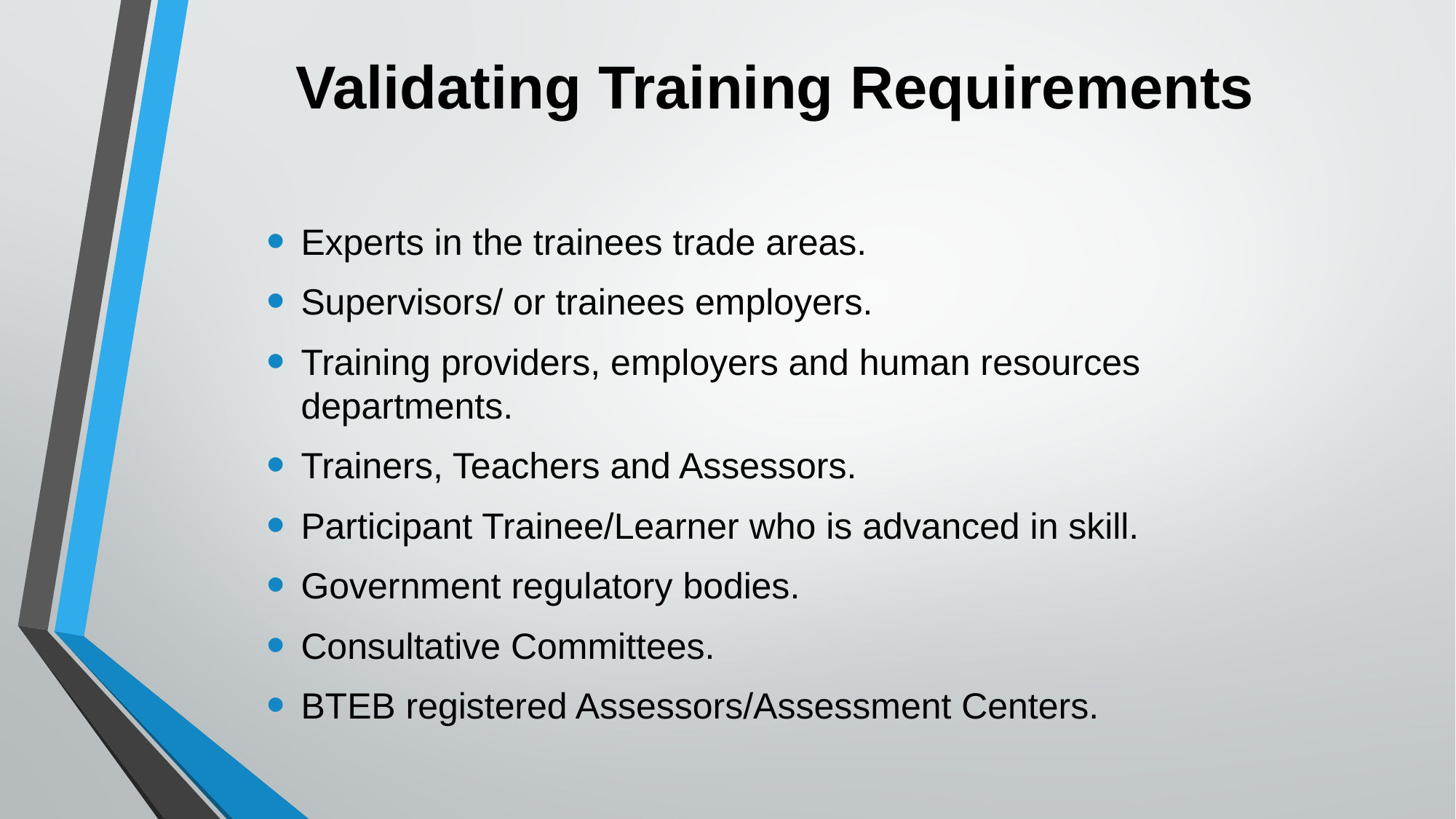

# Validating Training Requirements
Experts in the trainees trade areas.
Supervisors/ or trainees employers.
Training providers, employers and human resources departments.
Trainers, Teachers and Assessors.
Participant Trainee/Learner who is advanced in skill.
Government regulatory bodies.
Consultative Committees.
BTEB registered Assessors/Assessment Centers.